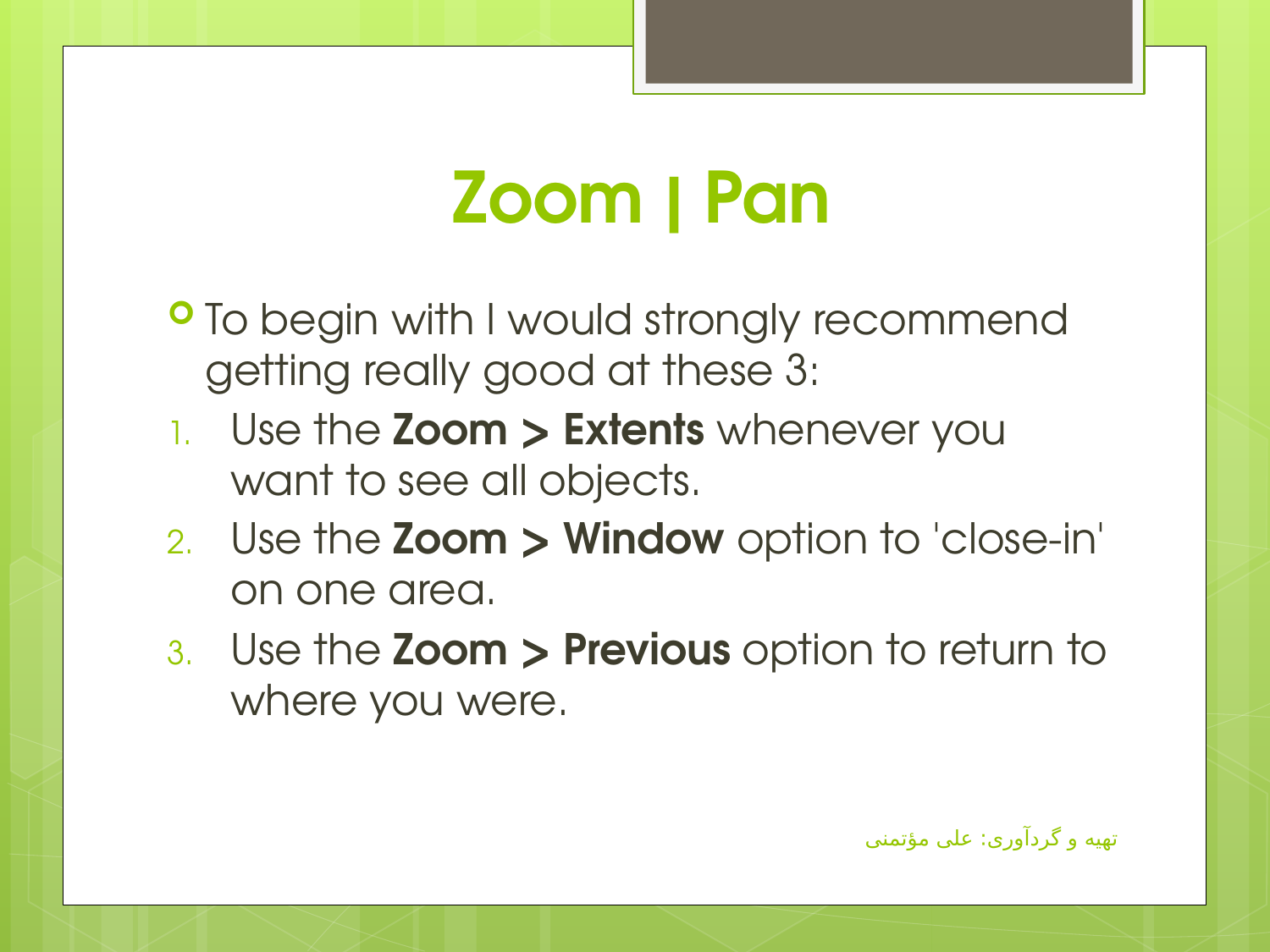

# Zoom | Pan
To begin with I would strongly recommend getting really good at these 3:
Use the Zoom > Extents whenever you want to see all objects.
Use the Zoom > Window option to 'close-in' on one area.
Use the Zoom > Previous option to return to where you were.

تهیه و گردآوری: علی مؤتمنی